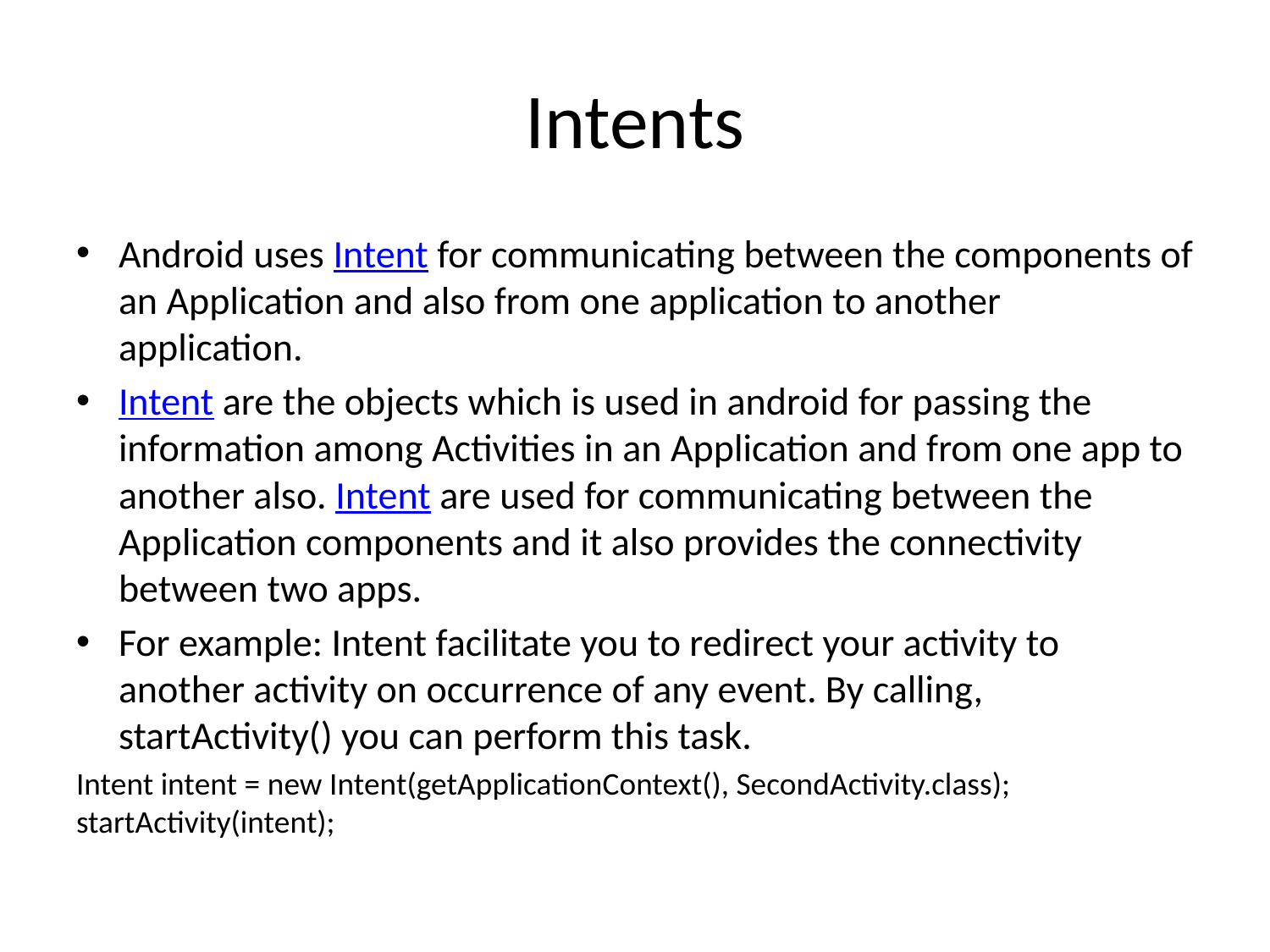

# Intents
Android uses Intent for communicating between the components of an Application and also from one application to another application.
Intent are the objects which is used in android for passing the information among Activities in an Application and from one app to another also. Intent are used for communicating between the Application components and it also provides the connectivity between two apps.
For example: Intent facilitate you to redirect your activity to another activity on occurrence of any event. By calling, startActivity() you can perform this task.
Intent intent = new Intent(getApplicationContext(), SecondActivity.class); startActivity(intent);